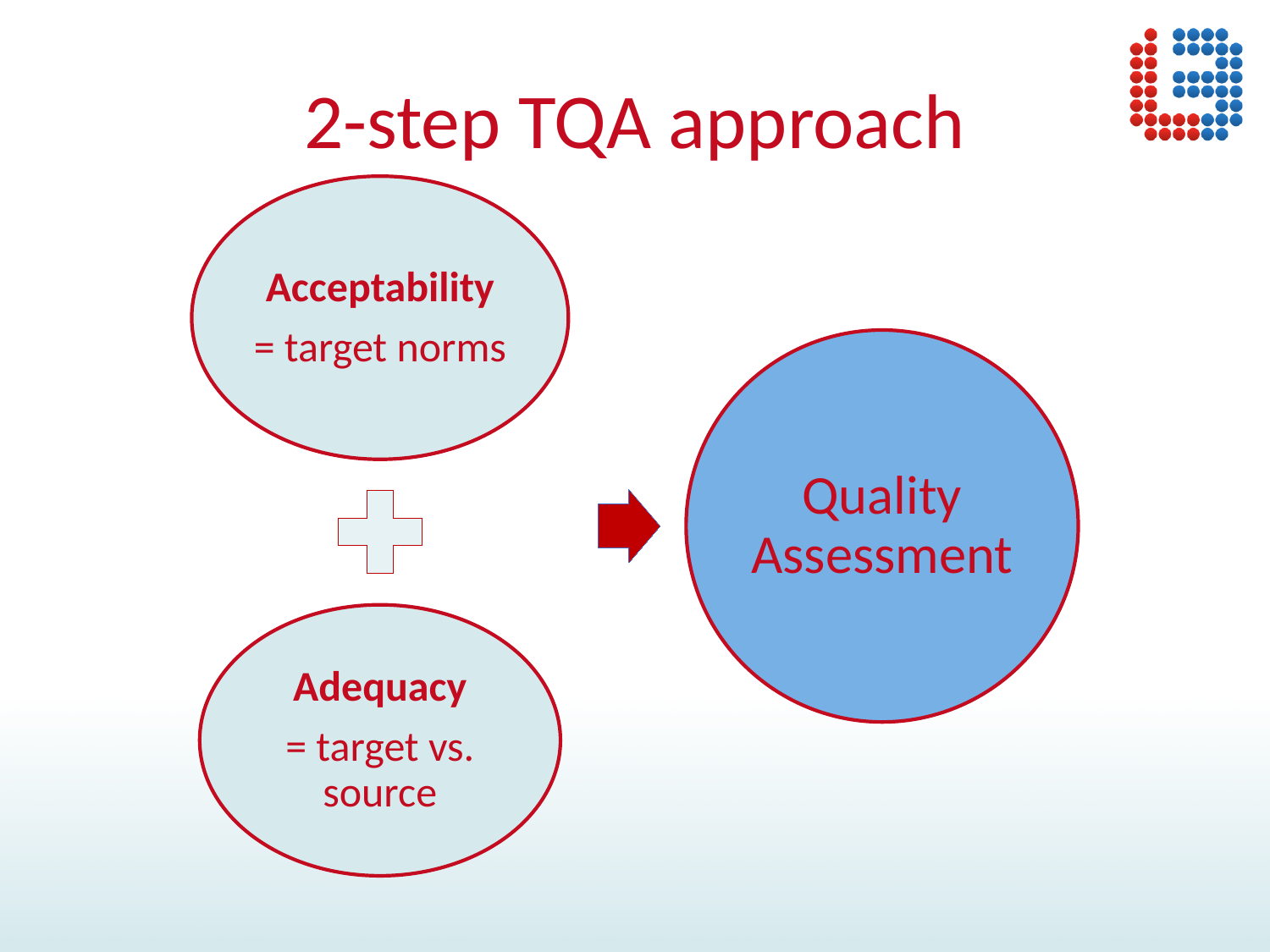

# 2-step TQA approach
Acceptability
= target norms

Adequacy
= target vs. source

Quality Assessment